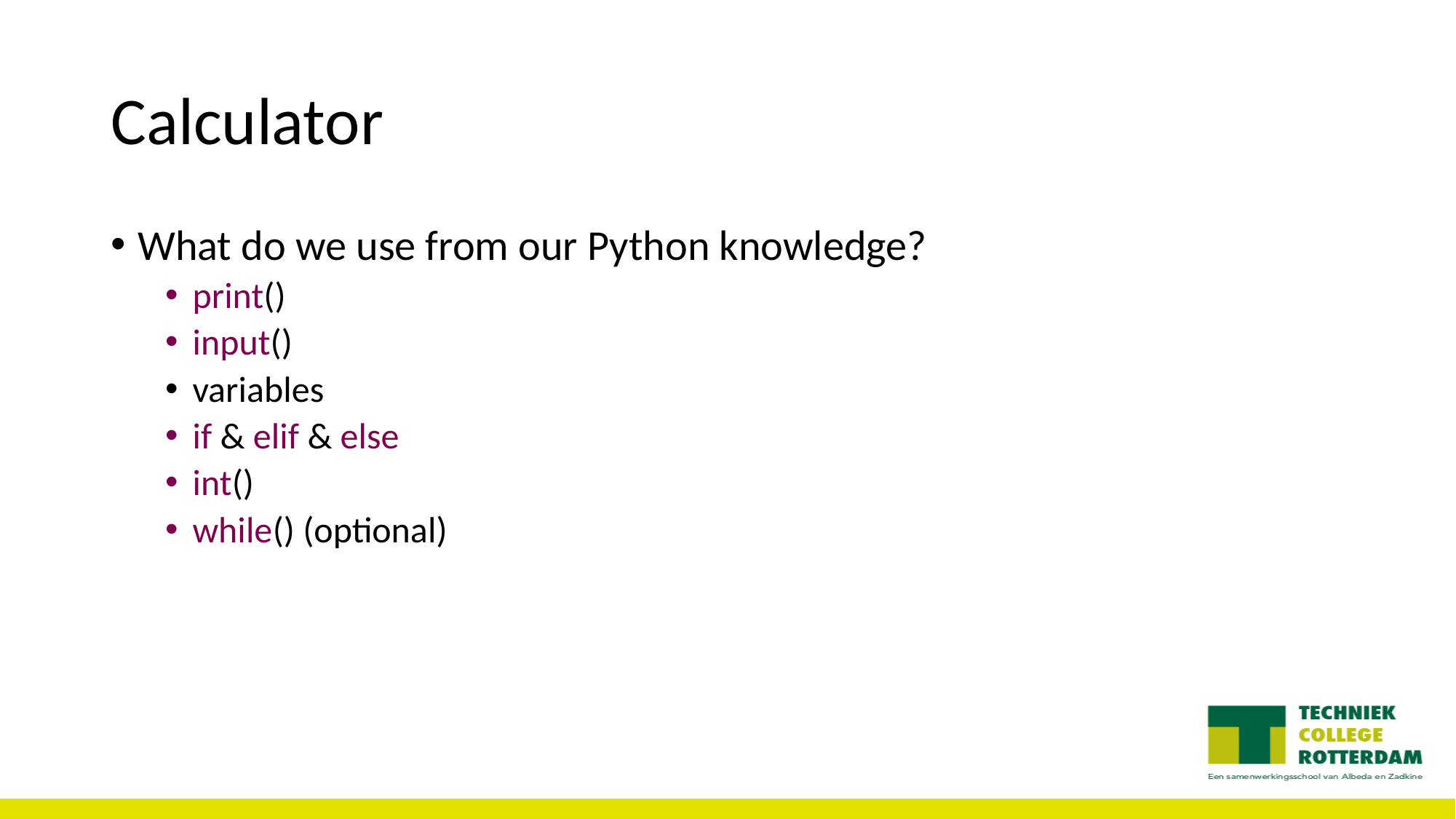

Calculator
What do we use from our Python knowledge?
print()
input()
variables
if & elif & else
int()
while() (optional)